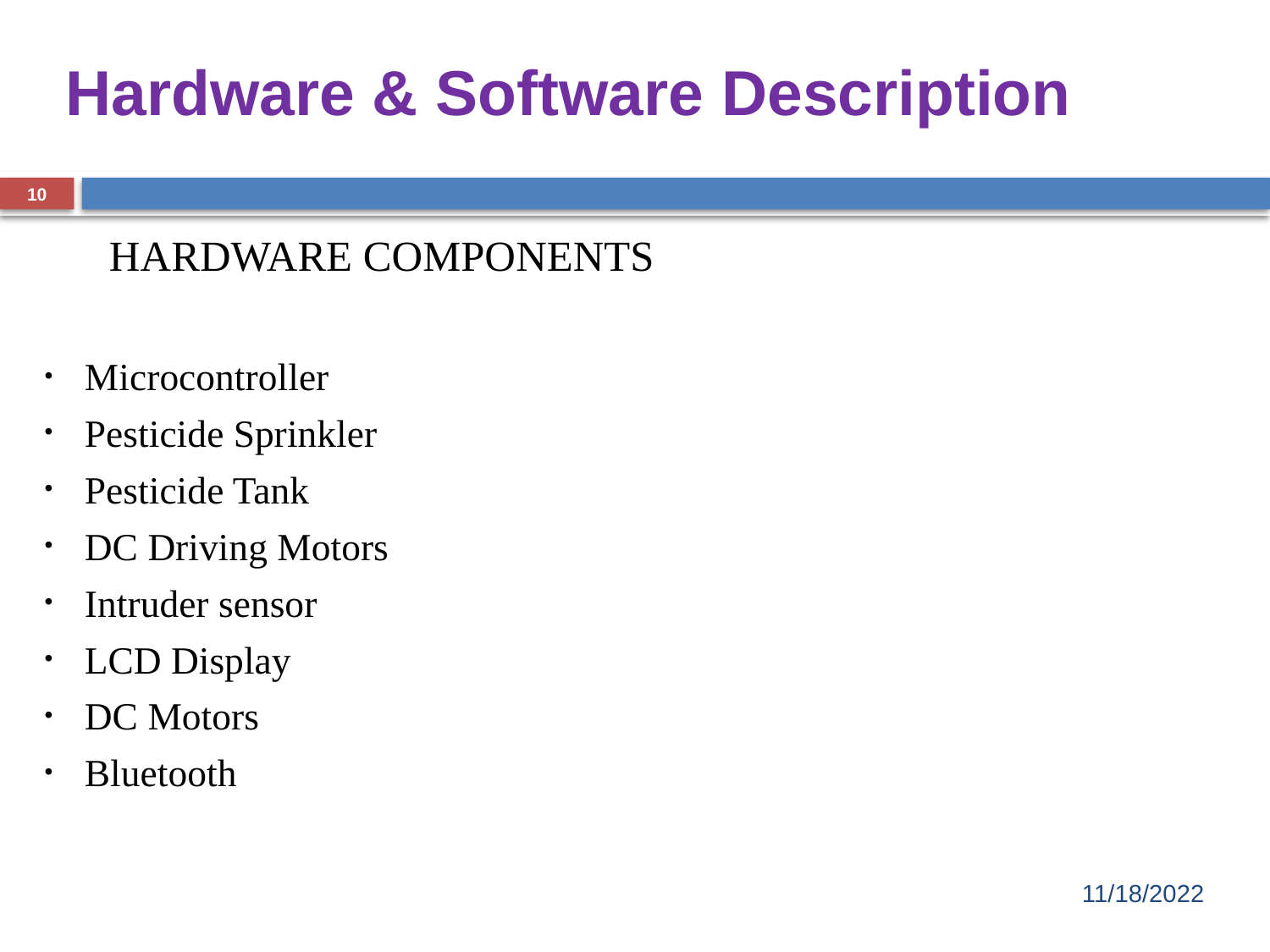

# Hardware & Software Description
10
      HARDWARE COMPONENTS

Microcontroller
Pesticide Sprinkler
Pesticide Tank
DC Driving Motors
Intruder sensor
LCD Display
DC Motors
Bluetooth

11/18/2022